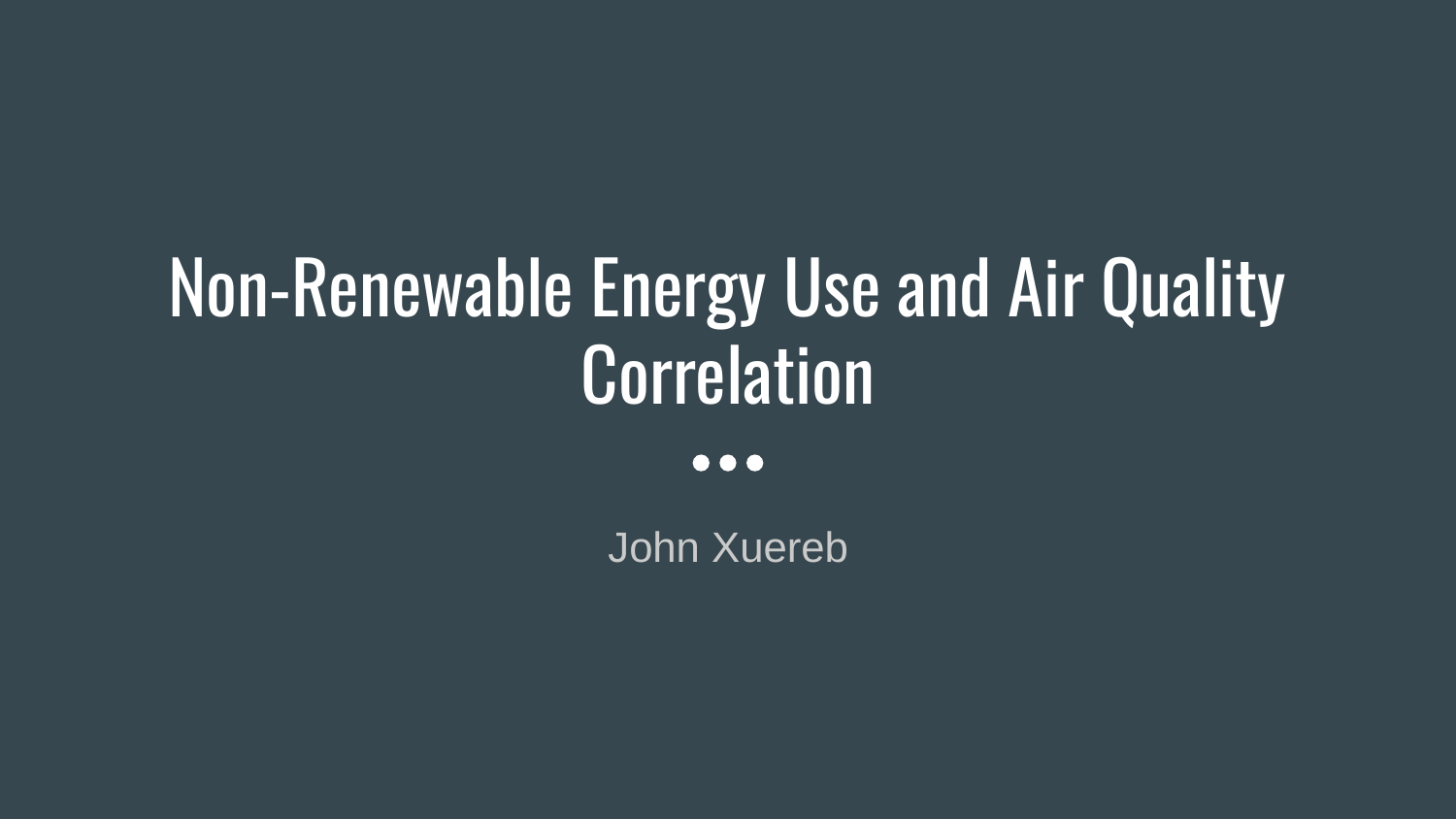

# Non-Renewable Energy Use and Air Quality Correlation
John Xuereb